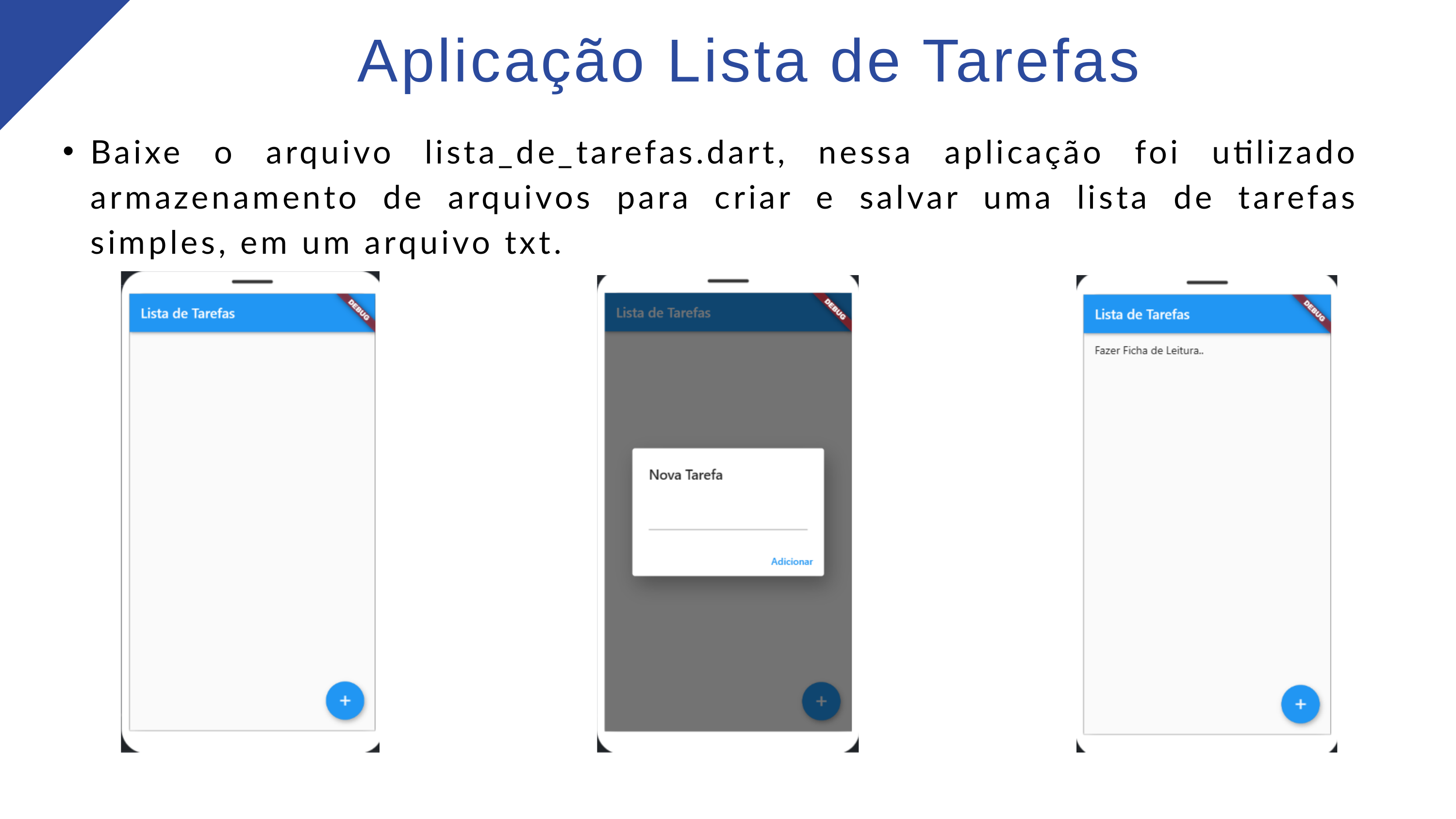

Aplicação Lista de Tarefas
Baixe o arquivo lista_de_tarefas.dart, nessa aplicação foi utilizado armazenamento de arquivos para criar e salvar uma lista de tarefas simples, em um arquivo txt.